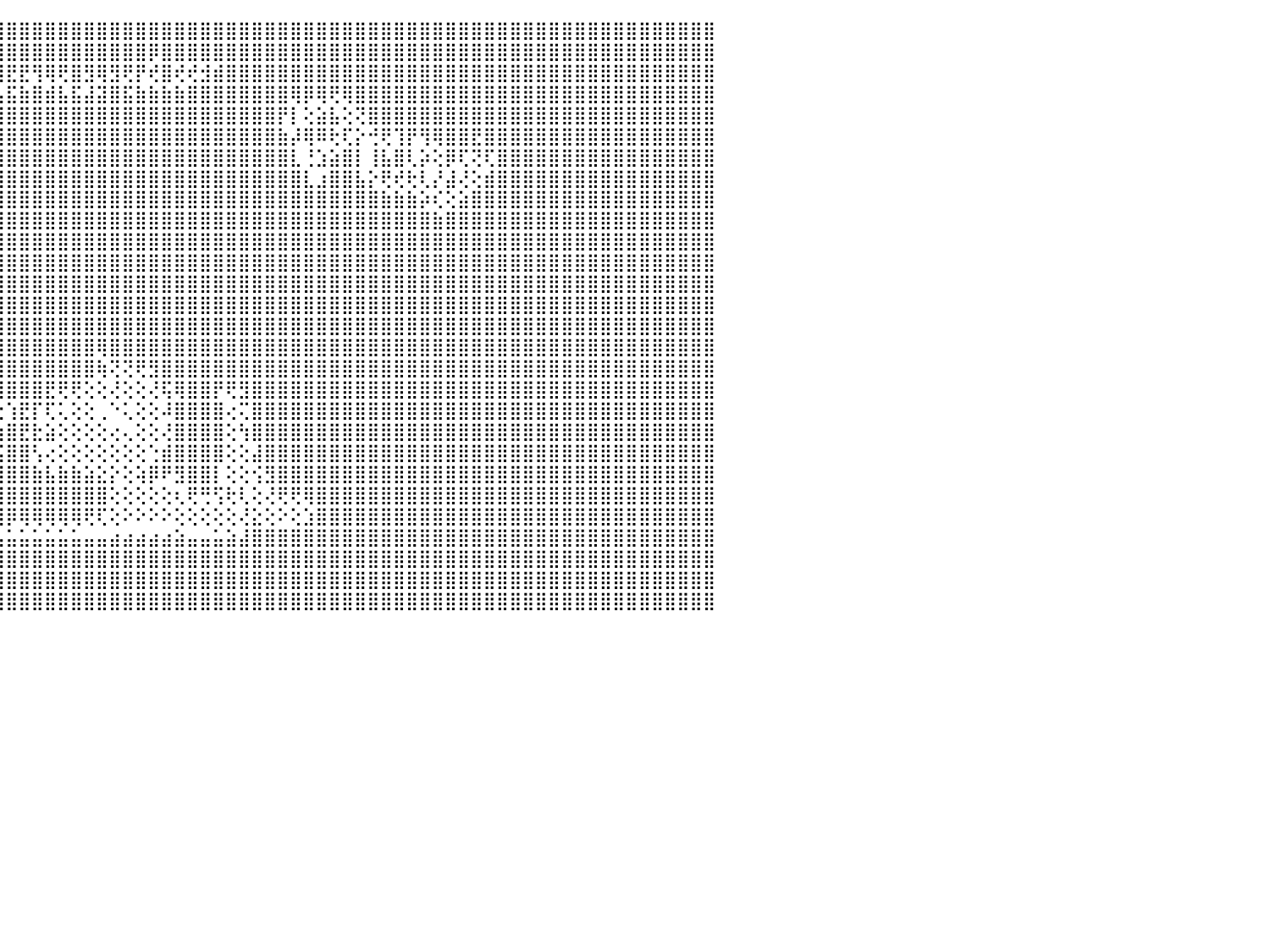

⣿⣿⣿⣿⣿⣿⣿⣿⣿⣿⣿⣿⣿⣿⣿⣿⣿⣿⣿⣿⣿⣿⣿⣿⣿⣿⣿⣿⣿⣿⣿⣿⣿⣿⣿⣿⣿⣿⣿⣿⣿⣿⣿⣿⣿⣿⣿⣿⣿⣿⣿⣿⣿⣿⣿⣿⣿⣿⣿⣿⣿⣿⣿⣿⣿⣿⣿⣿⣿⣿⣿⣿⣿⣿⣿⣿⣿⣿⣿⣿⣿⣿⣿⣿⣿⣿⣿⣿⣿⣿⣿⣿⣿⣿⣿⣿⣿⣿⣿⣿⠀
⣿⣿⣿⣿⣿⣿⣿⣿⣿⣿⣿⣿⣿⣿⣿⣿⣿⣿⣿⣿⣿⣿⣿⣿⣿⣿⣿⣿⣿⣿⣿⣿⣿⣿⣿⣿⣿⣿⣿⢿⣿⣿⣿⣿⣿⣿⣿⣿⣿⣿⣿⣿⣿⣿⣿⣿⡿⣿⣿⣿⣿⣿⣿⣿⣿⣿⣿⣿⣿⣿⣿⣿⣿⣿⣿⣿⣿⣿⣿⣿⣿⣿⣿⣿⣿⣿⣿⣿⣿⣿⣿⣿⣿⣿⣿⣿⣿⣿⣿⣿⠀
⣿⣿⣿⣿⣿⣿⣟⣿⡿⢻⣻⢿⢿⣿⣟⡿⣿⢿⢟⡿⢿⣟⣟⢿⢿⢟⡻⡟⣟⡿⣿⣿⢿⡿⣿⡿⢞⣿⣾⢻⢺⢟⡞⣟⣿⣟⣟⢻⢿⢟⣿⣻⢿⣻⢟⡟⢞⣿⢞⢞⣺⣾⣿⣿⣿⣿⣿⣿⣿⣿⣿⣿⣿⣿⣿⣿⣿⣿⣿⣿⣿⣿⣿⣿⣿⣿⣿⣿⣿⣿⣿⣿⣿⣿⣿⣿⣿⣿⣿⣿⠀
⣿⣿⣿⣿⣿⣿⣼⣿⣷⣾⣯⣮⣵⣷⣽⣵⣿⣽⣿⣯⣧⣿⣿⣿⣿⣾⣽⣷⣿⣵⣿⣽⣽⣯⣿⣷⣵⣿⣧⣿⣼⣾⣯⣾⣧⣯⣷⣿⣾⣧⣯⣼⣽⣿⣯⣷⣷⣷⣷⣿⣿⣿⣿⣿⣿⣿⣿⢿⡿⢿⢟⢿⣿⣿⣿⣿⣿⣿⣿⣿⣿⣿⣿⣿⣿⣿⣿⣿⣿⣿⣿⣿⣿⣿⣿⣿⣿⣿⣿⣿⠀
⣿⣿⣿⣿⣿⣿⣿⣿⣿⣿⣿⣿⣿⣿⣿⣿⣿⣿⣿⣿⣿⣿⣿⣿⣿⣿⣿⣿⣿⣿⣿⣿⣿⣿⣿⣿⣿⣿⣿⣿⣿⣿⣿⣿⣿⣿⣿⣿⣿⣿⣿⣿⣿⣿⣿⣿⣿⣿⣿⣿⣿⣿⣿⣿⣿⣿⡟⡇⢕⣵⣧⢕⢝⣿⣿⣿⣿⣿⣿⣿⣿⣿⣿⣿⣿⣿⣿⣿⣿⣿⣿⣿⣿⣿⣿⣿⣿⣿⣿⣿⠀
⣿⣿⣿⣿⣿⣿⣿⣿⣿⣿⣿⣿⣿⣿⣿⣿⣿⣿⣿⣿⣿⣿⣿⣿⣿⣿⣿⣿⣿⣿⣿⣿⣿⣿⣿⣿⣿⣿⣿⣿⣿⣿⣿⣿⣿⣿⣿⣿⣿⣿⣿⣿⣿⣿⣿⣿⣿⣿⣿⣿⣿⣿⣿⣿⣿⣿⣷⡼⢿⠿⢗⢏⡕⢚⢟⢹⡟⢻⢿⣿⣿⣟⣿⣿⣿⣿⣿⣿⣿⣿⣿⣿⣿⣿⣿⣿⣿⣿⣿⣿⠀
⣿⣿⣿⣿⣿⣿⣿⣿⣿⣿⣿⣿⣿⣿⣿⣿⣿⣿⣿⣿⣿⣿⣿⣿⣿⣿⣿⣿⣿⣿⣿⣿⣿⣿⣿⣿⣿⣿⣿⣿⣿⣿⣿⣿⣿⣿⣿⣿⣿⣿⣿⣿⣿⣿⣿⣿⣿⣿⣿⣿⣿⣿⣿⣿⣿⣿⣿⣇⢘⣱⣵⣿⡇⢸⣧⣿⢇⡵⢕⡿⢏⢝⢏⣿⣿⣿⣿⣿⣿⣿⣿⣿⣿⣿⣿⣿⣿⣿⣿⣿⠀
⣿⣿⣿⣿⣿⣿⣿⣿⣿⣿⣿⣿⣿⣿⣿⣿⣿⣿⣿⣿⣿⣿⣿⣿⣿⣿⣿⣿⣿⣿⣿⣿⣿⣿⣿⣿⣿⣿⣿⣿⣿⣿⣿⣿⣿⣿⣿⣿⣿⣿⣿⣿⣿⣿⣿⣿⣿⣿⣿⣿⣿⣿⣿⣿⣿⣿⣿⣿⣇⣰⣿⣿⣧⡕⢟⢞⢗⢇⡜⣼⢜⢕⣾⣿⣿⣿⣿⣿⣿⣿⣿⣿⣿⣿⣿⣿⣿⣿⣿⣿⠀
⣿⣿⣿⣿⣿⣿⣿⣿⣿⣿⣿⣿⣿⣿⣿⣿⣿⣿⣿⣿⣿⣿⣿⣿⡿⠟⢏⢿⣿⣿⣿⣿⣿⣿⣿⣿⣿⣿⣿⣿⣿⣿⣿⣿⣿⣿⣿⣿⣿⣿⣿⣿⣿⣿⣿⣿⣿⣿⣿⣿⣿⣿⣿⣿⣿⣿⣿⣿⣿⣿⣿⣿⣿⣿⣷⣷⣷⡵⢎⢕⣵⣿⣿⣿⣿⣿⣿⣿⣿⣿⣿⣿⣿⣿⣿⣿⣿⣿⣿⣿⠀
⣿⣿⣿⣿⣿⣿⣿⣿⣿⣿⣿⡿⢟⢝⢝⢝⢿⢿⢻⢿⣿⢏⢯⣿⡇⢕⢕⣾⣿⣿⣿⣿⣿⣿⣿⣿⣿⣿⣿⣿⣿⣿⣿⣿⣿⣿⣿⣿⣿⣿⣿⣿⣿⣿⣿⣿⣿⣿⣿⣿⣿⣿⣿⣿⣿⣿⣿⣿⣿⣿⣿⣿⣿⣿⣿⣿⣿⣿⣷⣿⣿⣿⣿⣿⣿⣿⣿⣿⣿⣿⣿⣿⣿⣿⣿⣿⣿⣿⣿⣿⠀
⣿⣿⣿⣿⣿⣿⣿⣿⣿⣿⡿⢕⢕⣵⡇⢕⢕⢕⢅⢌⣿⡇⢕⢕⢕⢕⢕⣿⣿⣿⣿⣿⣿⣿⣿⣿⣿⣿⣿⣿⣿⣿⣿⣿⣿⣿⣿⣿⣿⣿⣿⣿⣿⣿⣿⣿⣿⣿⣿⣿⣿⣿⣿⣿⣿⣿⣿⣿⣿⣿⣿⣿⣿⣿⣿⣿⣿⣿⣿⣿⣿⣿⣿⣿⣿⣿⣿⣿⣿⣿⣿⣿⣿⣿⣿⣿⣿⣿⣿⣿⠀
⣿⣿⣿⣿⣿⣿⣿⣿⣿⣿⣯⢕⢔⢎⢕⢕⢱⣧⢕⢸⢹⢕⢕⢕⢕⢕⢱⣿⣿⣿⣿⣿⣿⣿⣿⣿⣿⣿⣿⣿⣿⣿⣿⣿⣿⣿⣿⣿⣿⣿⣿⣿⣿⣿⣿⣿⣿⣿⣿⣿⣿⣿⣿⣿⣿⣿⣿⣿⣿⣿⣿⣿⣿⣿⣿⣿⣿⣿⣿⣿⣿⣿⣿⣿⣿⣿⣿⣿⣿⣿⣿⣿⣿⣿⣿⣿⣿⣿⣿⣿⠀
⣿⣿⣿⣿⣿⣿⣿⣿⣿⣿⣿⣿⣧⣕⢕⢕⢜⢻⣷⣵⣵⣵⣵⣿⣧⣵⣼⣿⣿⣿⣿⣿⣿⣿⣿⣿⣿⣿⣿⣿⣿⣿⣿⣿⣿⣿⣿⣿⣿⣿⣿⣿⣿⣿⣿⣿⣿⣿⣿⣿⣿⣿⣿⣿⣿⣿⣿⣿⣿⣿⣿⣿⣿⣿⣿⣿⣿⣿⣿⣿⣿⣿⣿⣿⣿⣿⣿⣿⣿⣿⣿⣿⣿⣿⣿⣿⣿⣿⣿⣿⠀
⣿⣿⣿⣿⣿⣿⣿⣿⣿⣿⣿⣿⣿⣿⣿⣧⣵⣾⣿⣿⣿⣿⣿⣿⣿⣿⣿⣿⣿⣿⣿⣿⣿⣿⣿⣿⣿⣿⣿⣿⣿⣿⣿⣿⣿⣿⣿⣿⣿⣿⣿⣿⣿⣿⣿⣿⣿⣿⣿⣿⣿⣿⣿⣿⣿⣿⣿⣿⣿⣿⣿⣿⣿⣿⣿⣿⣿⣿⣿⣿⣿⣿⣿⣿⣿⣿⣿⣿⣿⣿⣿⣿⣿⣿⣿⣿⣿⣿⣿⣿⠀
⣿⣿⣿⣿⣿⣿⣿⣿⣿⣿⣿⣿⣿⣿⣿⣿⣿⣿⣿⣿⣿⣿⣿⣿⣿⣿⣿⣿⣿⣿⣿⣿⣿⣿⣿⣿⣿⣿⣿⣿⣿⣿⣿⣿⣿⣿⣿⣿⣿⣿⣿⣿⣿⣿⣿⣿⣿⣿⣿⣿⣿⣿⣿⣿⣿⣿⣿⣿⣿⣿⣿⣿⣿⣿⣿⣿⣿⣿⣿⣿⣿⣿⣿⣿⣿⣿⣿⣿⣿⣿⣿⣿⣿⣿⣿⣿⣿⣿⣿⣿⠀
⣿⣿⣿⣿⣿⣿⣿⣿⣿⣿⣿⣿⣿⣿⣿⣿⣿⣿⣿⣿⣿⣿⣿⣿⣿⣿⣿⣿⣿⣿⣿⣿⣿⣿⣿⣿⣿⣿⣿⣿⣿⣿⣿⣿⣿⣿⣿⣿⣿⣿⣿⣿⢿⣿⣿⣿⣿⣿⣿⣿⣿⣿⣿⣿⣿⣿⣿⣿⣿⣿⣿⣿⣿⣿⣿⣿⣿⣿⣿⣿⣿⣿⣿⣿⣿⣿⣿⣿⣿⣿⣿⣿⣿⣿⣿⣿⣿⣿⣿⣿⠀
⣿⣿⣿⣿⣿⣿⣿⣿⣿⣿⣿⣿⣿⣿⣿⣿⣿⣿⣿⣿⣿⣿⣿⣿⣿⣿⣿⣿⣿⣿⣿⣿⣿⣿⣿⣿⣿⣿⣿⣿⣿⣿⣿⣿⣿⣿⣿⣿⣿⣿⣿⣿⢷⢝⢝⢟⣻⣿⣿⣿⣿⣿⣿⣿⣿⣿⣿⣿⣿⣿⣿⣿⣿⣿⣿⣿⣿⣿⣿⣿⣿⣿⣿⣿⣿⣿⣿⣿⣿⣿⣿⣿⣿⣿⣿⣿⣿⣿⣿⣿⠀
⣿⣿⣿⣿⣿⣿⣿⣿⣿⣿⣿⣿⣿⣿⣿⣿⣿⣿⣿⣿⣿⣿⣿⣿⣿⣿⣿⣿⣿⣿⣿⢿⢟⢏⢝⣽⣿⣿⣿⣿⣿⣿⡿⣿⣿⣿⣿⣿⣟⢟⢟⢕⢕⢜⢕⢕⢜⢯⢿⣿⣿⡟⢟⣻⣿⣿⣿⣿⣿⣿⣿⣿⣿⣿⣿⣿⣿⣿⣿⣿⣿⣿⣿⣿⣿⣿⣿⣿⣿⣿⣿⣿⣿⣿⣿⣿⣿⣿⣿⣿⠀
⣿⣿⣿⣿⣿⣿⣿⣿⣿⣿⣿⣿⣿⣿⣿⣿⣿⣿⣿⣿⣿⣿⣿⣿⣿⣿⣿⣿⣿⣿⣿⡕⢕⢕⣾⡿⠙⠅⢸⣿⡟⡉⠅⠈⢕⢱⣟⡏⢏⢅⢕⢕⢀⠑⢅⢕⢕⠼⣿⣿⣿⣿⢔⢍⣿⣿⣿⣿⣿⣿⣿⣿⣿⣿⣿⣿⣿⣿⣿⣿⣿⣿⣿⣿⣿⣿⣿⣿⣿⣿⣿⣿⣿⣿⣿⣿⣿⣿⣿⣿⠀
⣿⣿⣿⣿⣿⣿⣿⣿⣿⣿⣿⣿⣿⣿⣿⣿⣿⣿⣿⣿⣿⣿⣿⣿⣿⣿⣿⣿⣿⣿⣿⣿⣷⣿⣟⡕⢀⣴⣿⣿⣇⢀⢀⢄⣱⣿⣟⣗⣵⢕⢕⢕⢕⢔⢄⢕⢕⢜⣿⣿⣿⣿⢕⢳⣿⣿⣿⣿⣿⣿⣿⣿⣿⣿⣿⣿⣿⣿⣿⣿⣿⣿⣿⣿⣿⣿⣿⣿⣿⣿⣿⣿⣿⣿⣿⣿⣿⣿⣿⣿⠀
⣿⣿⣿⣿⣿⣿⣿⣿⣿⣿⣿⣿⣿⣿⣿⣿⣿⣿⣿⣿⣿⣿⣿⣿⣿⣿⣿⣿⣿⣿⣿⣿⣿⣿⣿⣿⣿⣿⣿⣿⣿⣿⣿⣾⣯⣿⣿⢣⢔⢕⢕⢕⢕⢕⢕⢕⢑⣾⣿⣿⣿⣿⢕⢕⣼⣿⣿⣿⣿⣿⣿⣿⣿⣿⣿⣿⣿⣿⣿⣿⣿⣿⣿⣿⣿⣿⣿⣿⣿⣿⣿⣿⣿⣿⣿⣿⣿⣿⣿⣿⠀
⣿⣿⣿⣿⣿⣿⣿⣿⣿⣿⣿⣿⣿⣿⣿⣿⣿⣿⣿⣿⣿⣿⣿⣿⣿⣿⣿⣿⣿⣿⣿⣿⣿⣿⣿⣿⣿⣿⣿⣿⣿⣿⣿⣿⣿⣿⣿⣷⣧⣷⣷⣵⣕⡕⢕⢵⡿⠟⣻⣿⣿⡇⢕⢕⢪⣻⣿⣿⣿⣿⣿⣿⣿⣿⣿⣿⣿⣿⣿⣿⣿⣿⣿⣿⣿⣿⣿⣿⣿⣿⣿⣿⣿⣿⣿⣿⣿⣿⣿⣿⠀
⣿⣿⣿⣿⣿⣿⣿⣿⣿⣿⣿⣿⣿⣿⣿⣿⣿⣿⣿⣿⣿⣿⣿⣿⣿⣿⣿⣿⣿⣿⣿⣿⣿⣿⣿⣿⣿⣟⢿⡿⢿⣿⣿⣿⣿⣿⣿⣿⣿⣿⣿⣿⣿⢕⢕⢕⢕⢕⢆⢟⢛⢫⢗⢇⢕⢜⢟⢟⢿⣿⣿⣿⣿⣿⣿⣿⣿⣿⣿⣿⣿⣿⣿⣿⣿⣿⣿⣿⣿⣿⣿⣿⣿⣿⣿⣿⣿⣿⣿⣿⠀
⣿⣿⣿⣿⣿⣿⣿⣿⣿⣿⣿⣿⣿⣿⣿⣿⣿⣿⣿⣿⣿⣿⣿⣿⣿⣿⣿⣿⣿⣿⣿⣿⣿⣿⣿⣿⣿⡿⢟⢕⢻⣿⣿⣿⣿⡿⢿⢿⢿⢿⢿⢟⢏⢕⠕⠕⠕⠕⢕⢕⢕⢕⢕⢜⣕⢕⠕⢕⣱⣿⣿⣿⣿⣿⣿⣿⣿⣿⣿⣿⣿⣿⣿⣿⣿⣿⣿⣿⣿⣿⣿⣿⣿⣿⣿⣿⣿⣿⣿⣿⠀
⣿⣿⣿⣿⣿⣿⣿⣿⣿⣿⣿⣿⣿⣿⣿⣿⣿⣿⣿⣿⣿⣿⣿⣿⣿⣿⣿⣿⣿⣿⣿⣿⣿⣿⣿⣿⣵⣵⣵⣵⣥⣥⣥⣥⣥⣥⣥⣥⣥⣥⣥⣤⣤⣴⣴⣴⣴⣴⣵⣤⣤⣥⣵⣼⣿⣿⣿⣿⣿⣿⣿⣿⣿⣿⣿⣿⣿⣿⣿⣿⣿⣿⣿⣿⣿⣿⣿⣿⣿⣿⣿⣿⣿⣿⣿⣿⣿⣿⣿⣿⠀
⣿⣿⣿⣿⣿⣿⣿⣿⣿⣿⣿⣿⣿⣿⣿⣿⣿⣿⣿⣿⣿⣿⣿⣿⣿⣿⣿⣿⣿⣿⣿⣿⣿⣿⣿⣿⣿⣿⣿⣿⣿⣿⣿⣿⣿⣿⣿⣿⣿⣿⣿⣿⣿⣿⣿⣿⣿⣿⣿⣿⣿⣿⣿⣿⣿⣿⣿⣿⣿⣿⣿⣿⣿⣿⣿⣿⣿⣿⣿⣿⣿⣿⣿⣿⣿⣿⣿⣿⣿⣿⣿⣿⣿⣿⣿⣿⣿⣿⣿⣿⠀
⣿⣿⣿⣿⣿⣿⣿⣿⣿⣿⣿⣿⣿⣿⣿⣿⣿⣿⣿⣿⣿⣿⣿⣿⣿⣿⣿⣿⣿⣿⣿⣿⣿⣿⣿⣿⣿⣿⣿⣿⣿⣿⣿⣿⣿⣿⣿⣿⣿⣿⣿⣿⣿⣿⣿⣿⣿⣿⣿⣿⣿⣿⣿⣿⣿⣿⣿⣿⣿⣿⣿⣿⣿⣿⣿⣿⣿⣿⣿⣿⣿⣿⣿⣿⣿⣿⣿⣿⣿⣿⣿⣿⣿⣿⣿⣿⣿⣿⣿⣿⠀
⣿⣿⣿⣿⣿⣿⣿⣿⣿⣿⣿⣿⣿⣿⣿⣿⣿⣿⣿⣿⣿⣿⣿⣿⣿⣿⣿⣿⣿⣿⣿⣿⣿⣿⣿⣿⣿⣿⣿⣿⣿⣿⣿⣿⣿⣿⣿⣿⣿⣿⣿⣿⣿⣿⣿⣿⣿⣿⣿⣿⣿⣿⣿⣿⣿⣿⣿⣿⣿⣿⣿⣿⣿⣿⣿⣿⣿⣿⣿⣿⣿⣿⣿⣿⣿⣿⣿⣿⣿⣿⣿⣿⣿⣿⣿⣿⣿⣿⣿⣿⠀
⠀⠀⠀⠀⠀⠀⠀⠀⠀⠀⠀⠀⠀⠀⠀⠀⠀⠀⠀⠀⠀⠀⠀⠀⠀⠀⠀⠀⠀⠀⠀⠀⠀⠀⠀⠀⠀⠀⠀⠀⠀⠀⠀⠀⠀⠀⠀⠀⠀⠀⠀⠀⠀⠀⠀⠀⠀⠀⠀⠀⠀⠀⠀⠀⠀⠀⠀⠀⠀⠀⠀⠀⠀⠀⠀⠀⠀⠀⠀⠀⠀⠀⠀⠀⠀⠀⠀⠀⠀⠀⠀⠀⠀⠀⠀⠀⠀⠀⠀⠀⠀